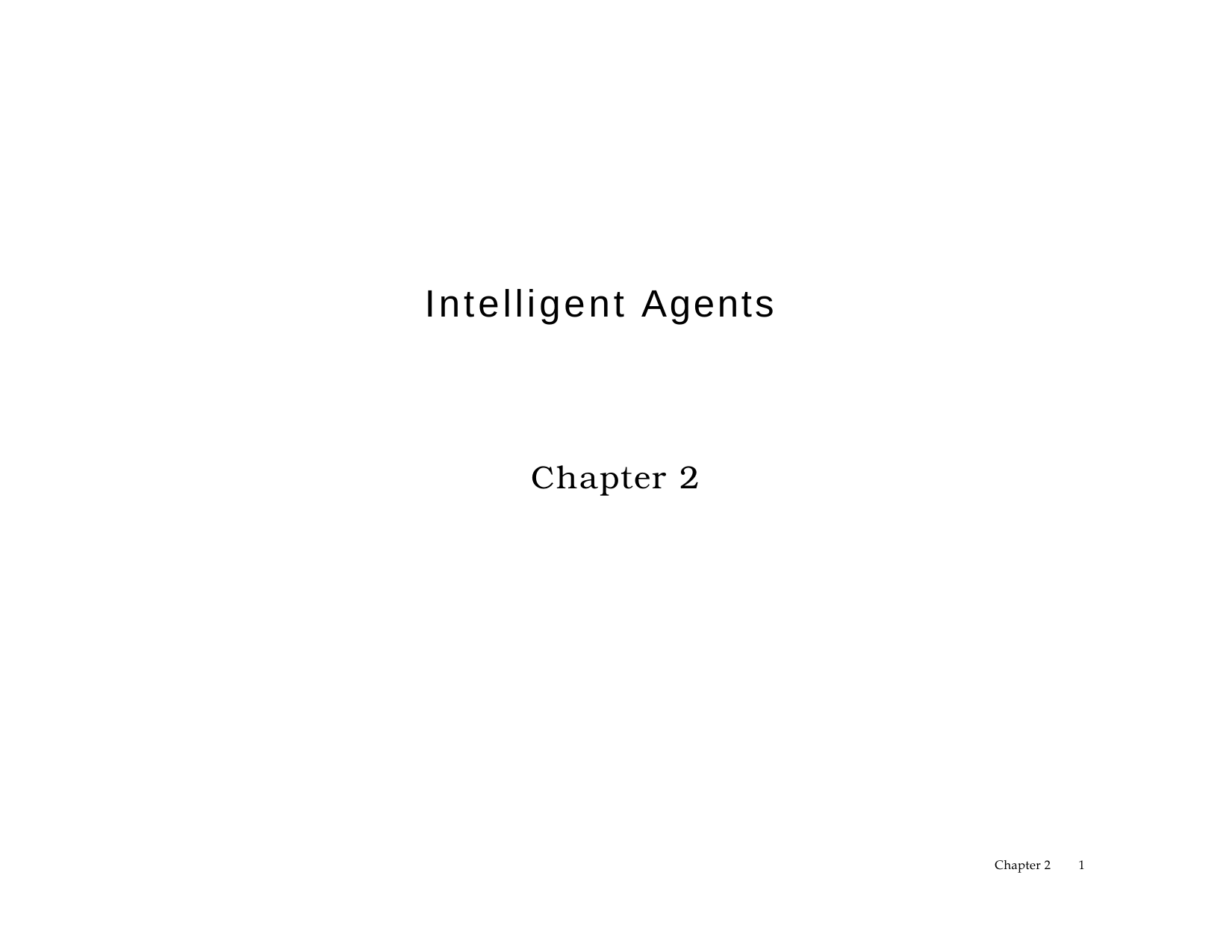

Intelligent Agents
Chapter 2
Chapter 2
1